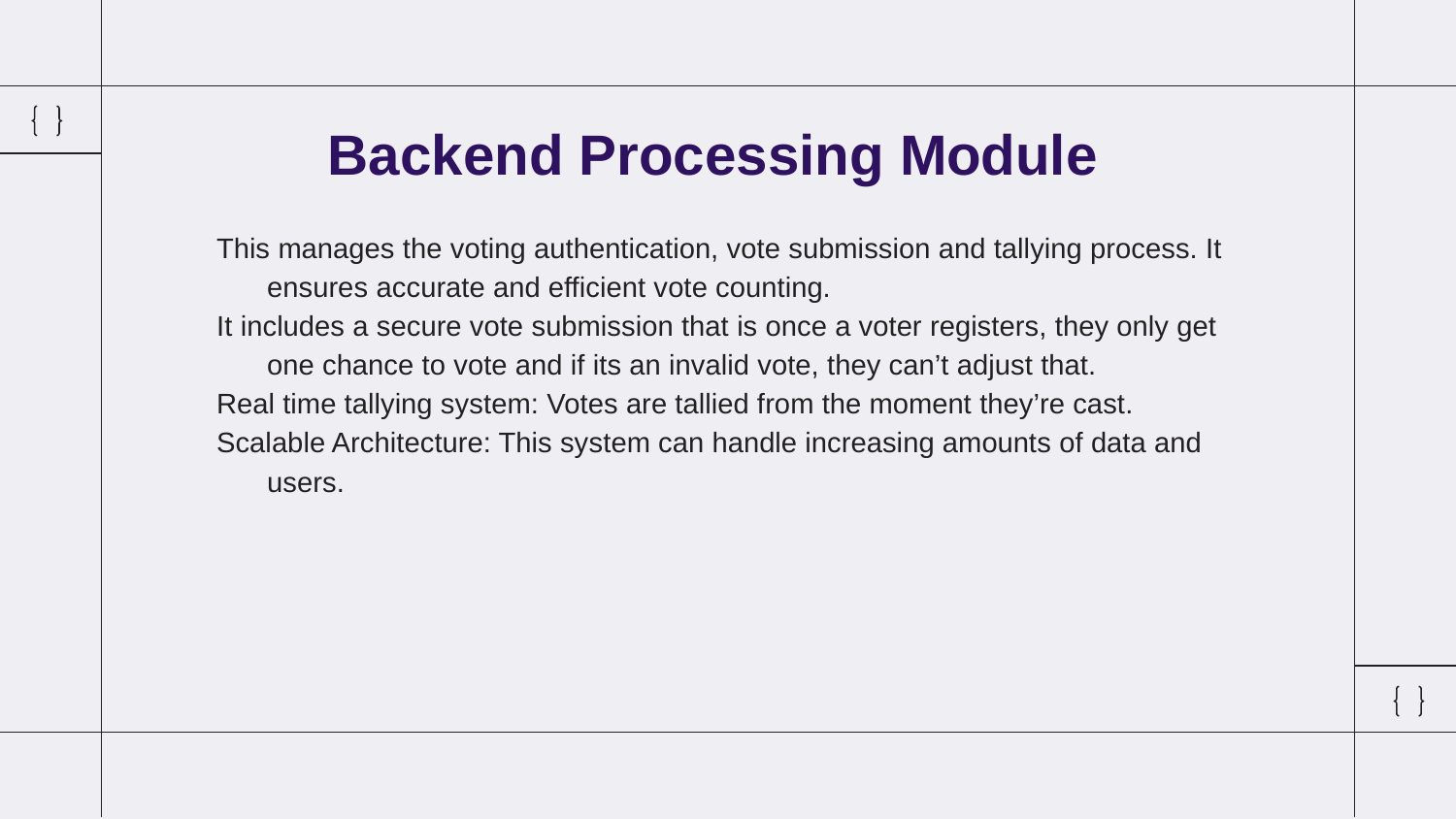

# Backend Processing Module
This manages the voting authentication, vote submission and tallying process. It ensures accurate and efficient vote counting.
It includes a secure vote submission that is once a voter registers, they only get one chance to vote and if its an invalid vote, they can’t adjust that.
Real time tallying system: Votes are tallied from the moment they’re cast.
Scalable Architecture: This system can handle increasing amounts of data and users.